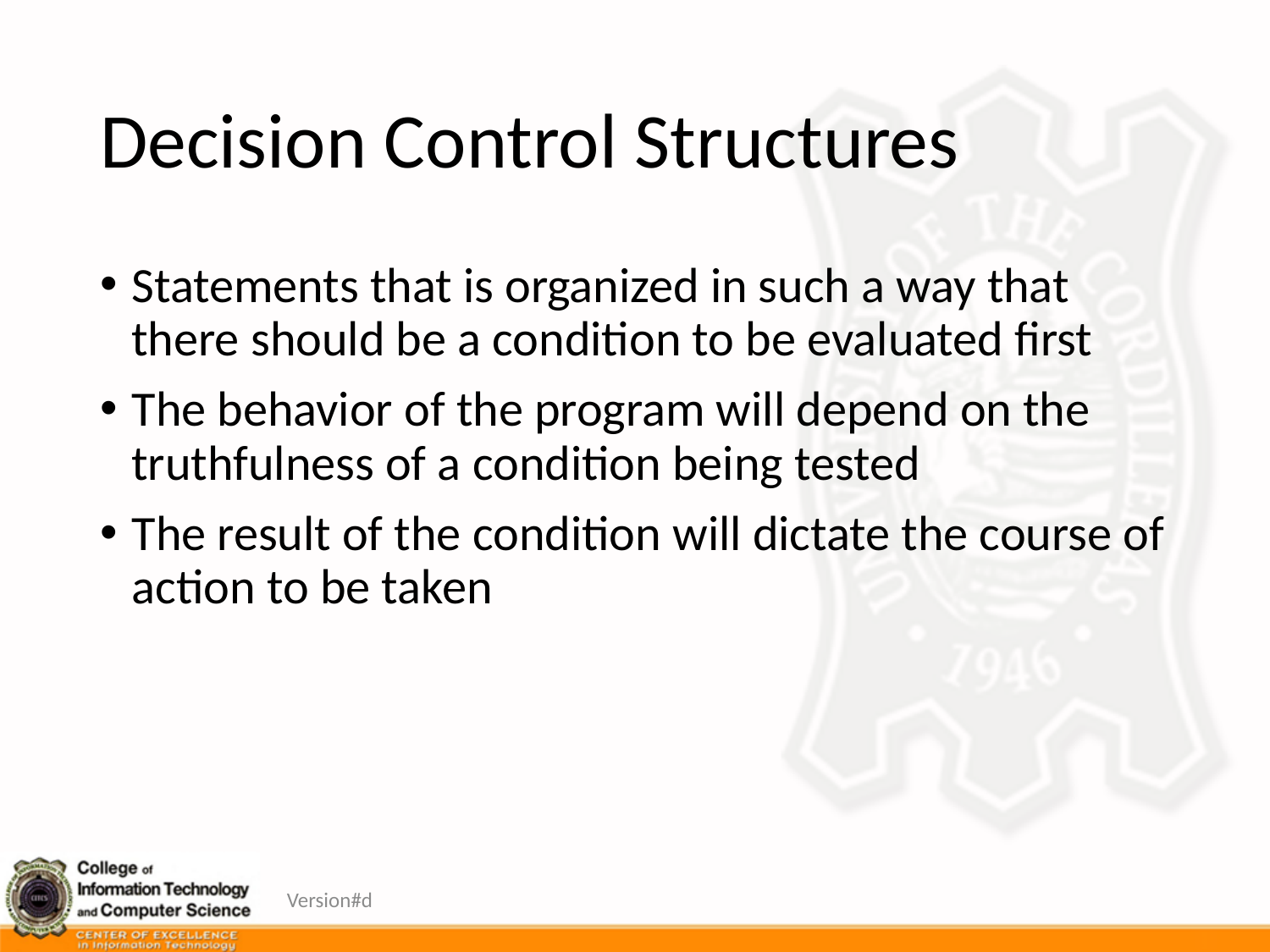

# Decision Control Structures
Statements that is organized in such a way that there should be a condition to be evaluated first
The behavior of the program will depend on the truthfulness of a condition being tested
The result of the condition will dictate the course of action to be taken
Version#d